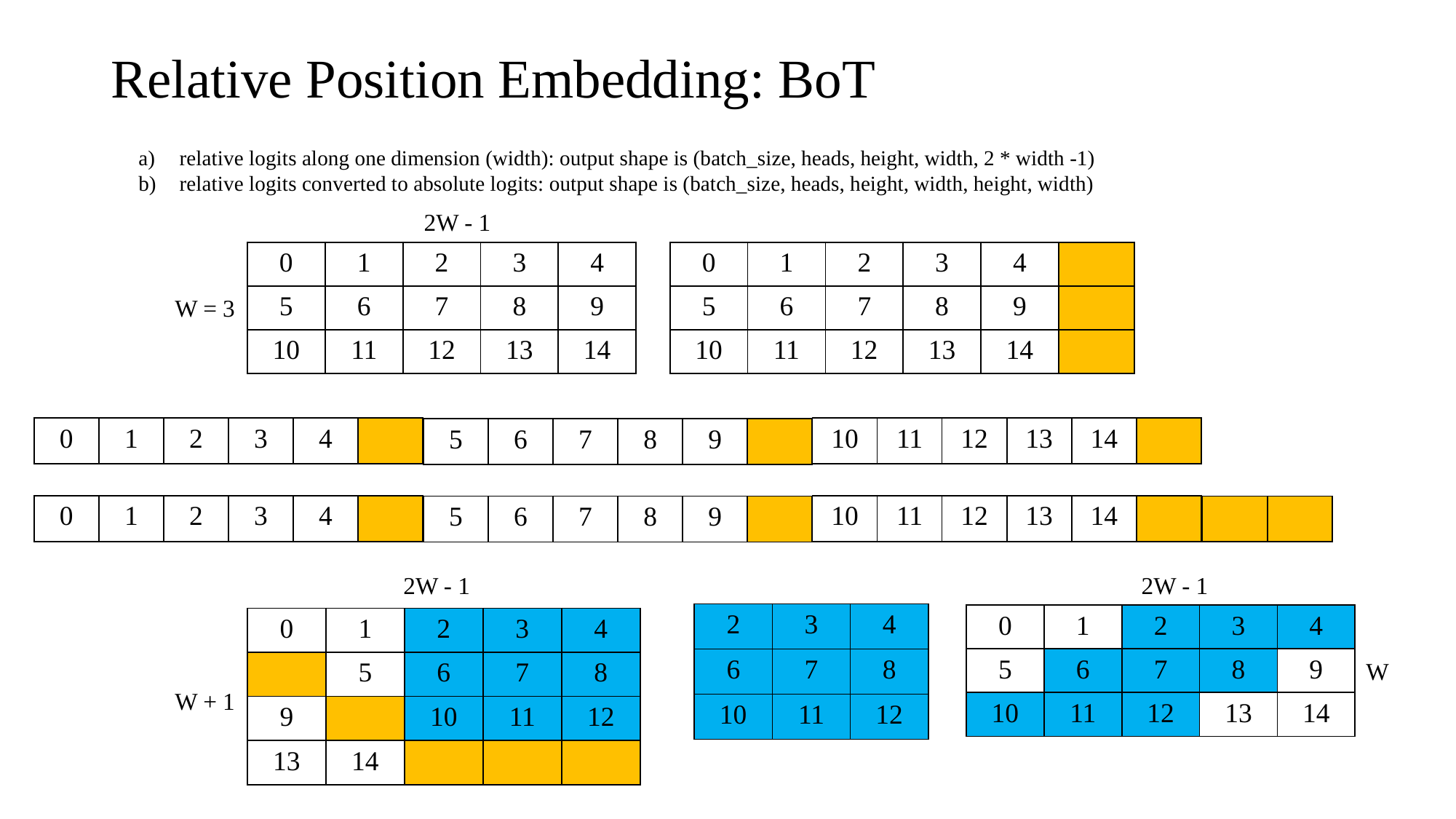

# Relative Position Embedding: BoT
relative logits along one dimension (width): output shape is (batch_size, heads, height, width, 2 * width -1)
relative logits converted to absolute logits: output shape is (batch_size, heads, height, width, height, width)
2W - 1
| 0 | 1 | 2 | 3 | 4 |
| --- | --- | --- | --- | --- |
| 5 | 6 | 7 | 8 | 9 |
| 10 | 11 | 12 | 13 | 14 |
| 0 | 1 | 2 | 3 | 4 |
| --- | --- | --- | --- | --- |
| 5 | 6 | 7 | 8 | 9 |
| 10 | 11 | 12 | 13 | 14 |
|  |
| --- |
|  |
|  |
W = 3
| 0 | 1 | 2 | 3 | 4 |  |
| --- | --- | --- | --- | --- | --- |
| 10 | 11 | 12 | 13 | 14 |  |
| --- | --- | --- | --- | --- | --- |
| 5 | 6 | 7 | 8 | 9 |  |
| --- | --- | --- | --- | --- | --- |
| 0 | 1 | 2 | 3 | 4 |  |
| --- | --- | --- | --- | --- | --- |
| 10 | 11 | 12 | 13 | 14 |  |
| --- | --- | --- | --- | --- | --- |
|  |  |
| --- | --- |
| 5 | 6 | 7 | 8 | 9 |  |
| --- | --- | --- | --- | --- | --- |
2W - 1
2W - 1
| 2 | 3 | 4 |
| --- | --- | --- |
| 6 | 7 | 8 |
| 10 | 11 | 12 |
| 0 | 1 | 2 | 3 | 4 |
| --- | --- | --- | --- | --- |
| 5 | 6 | 7 | 8 | 9 |
| 10 | 11 | 12 | 13 | 14 |
| 0 | 1 | 2 | 3 | 4 |
| --- | --- | --- | --- | --- |
|  | 5 | 6 | 7 | 8 |
| 9 |  | 10 | 11 | 12 |
| 13 | 14 |  |  |  |
W
W + 1